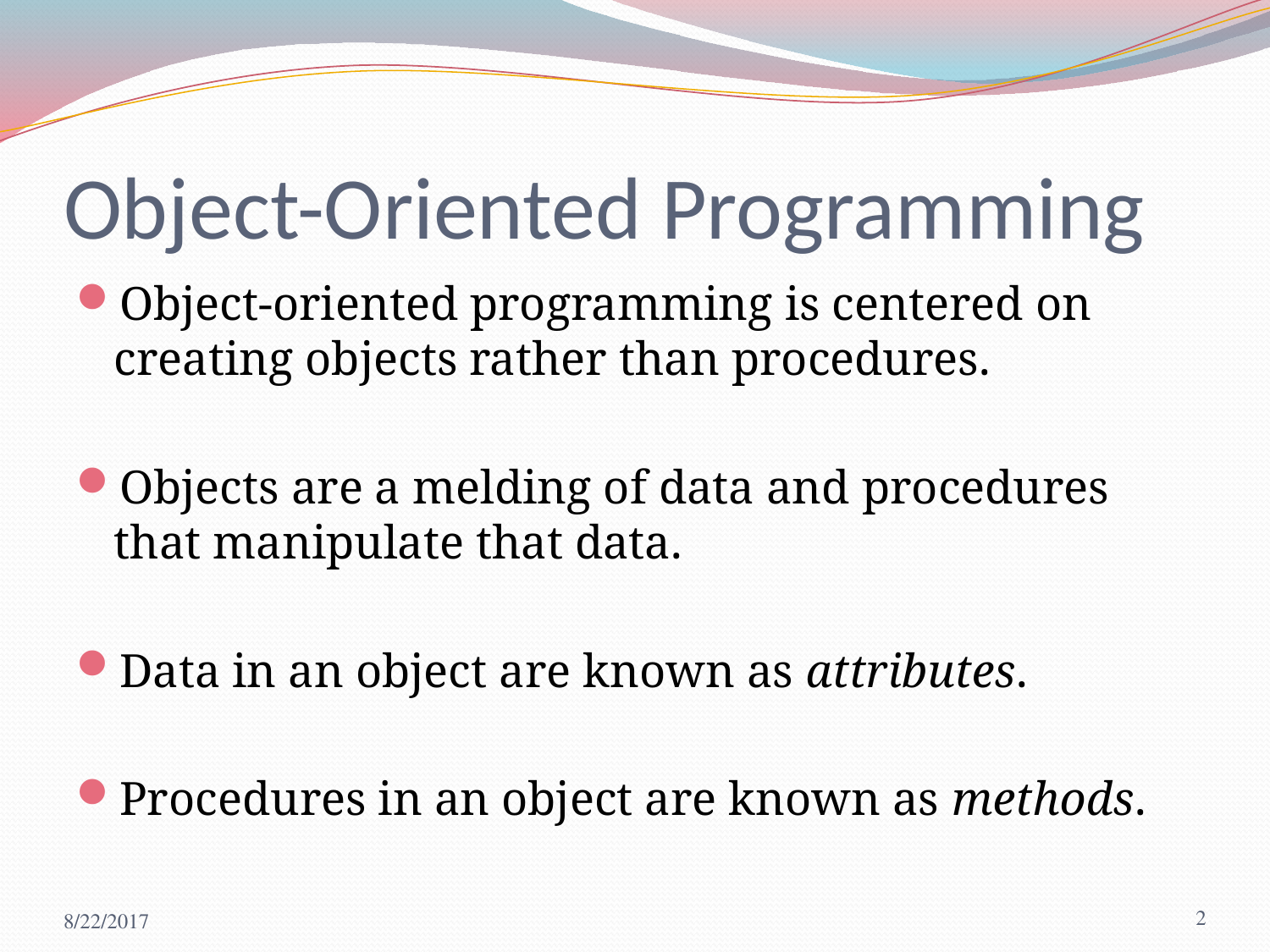

Object-Oriented Programming
Object-oriented programming is centered on creating objects rather than procedures.

Objects are a melding of data and procedures that manipulate that data.

Data in an object are known as attributes.

Procedures in an object are known as methods.
8/22/2017
2